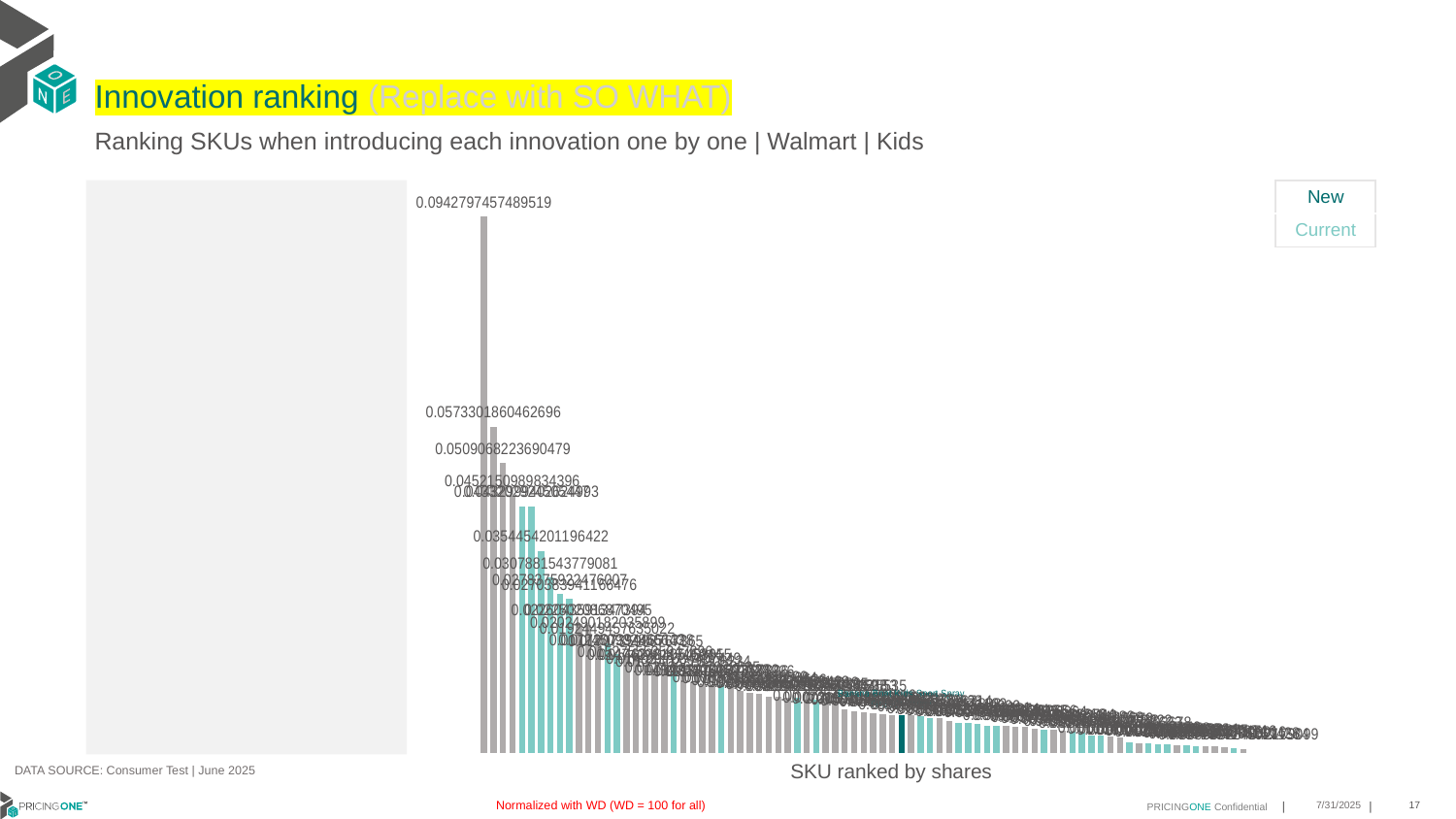

# Innovation ranking (Replace with SO WHAT)
Ranking SKUs when introducing each innovation one by one | Walmart | Kids

| New |
| --- |
| Current |

### Chart

| Category | Banana Boat Kids Sport Spray FPS50+ 240ml |
|---|---|
| Nivea Sun Protection & Hydration Cream FPS50+ 200ml | 0.09427974574895191 |
| Nivea Sun Protect & Refresh Sport Lotion FPS50 200ml | 0.05733018604626963 |
| Nivea Sun Protection Sensitive Skin Gel FPS50+ 200ml | 0.050906822369047866 |
| Nivea Sun Protection & Hydration Lotion FPS50+ 125ml | 0.04521509898343962 |
| Hawaiian Tropic Ozono Lotion FPS50+ 240ml | 0.04332029245054465 |
| Hawaiian Tropic Sheer Touch Lotion FPS50+ 240ml | 0.04329994026249928 |
| Hawaiian Tropic Island Sport Lotion FPS50 240ml | 0.035445420119642246 |
| Banana Boat Aqua Protect Sport Lotion FPS50+ 236ml | 0.030788154377908127 |
| Banana Boat Advanced Protection Lotion FPS50+ 240ml | 0.027837592247600716 |
| Banana Boat Aqua Protect Cream FPS50+ 236ml | 0.027038394116647643 |
| Nivea Sun Babies & Kids Lotion FPS50+ 200ml | 0.02260435913473942 |
| Nivea Sun Protect & Refresh Sport Spray FPS50 200ml | 0.022502086870494972 |
| Equate Sport Lotion FPS30 237ml | 0.020249018203589892 |
| Banana Boat Aqua Protect Kids Cream FPS50+ 236ml | 0.019244945763502174 |
| Hawaiian Tropic Sheer Touch Lotion FPS30 240ml | 0.017245093285664304 |
| Equate Ultra Spray FPS50 156g | 0.01720739446513277 |
| Nivea Sun Protect & Refresh Sport Invisible Spray FPS50 200ml | 0.01707359887673649 |
| Nivea Sun Face Shine Control FPS50+ 50ml | 0.015275553594789644 |
| Nivea Sun Kids Swim & Play Gel FPS50+ 150ml | 0.014740981171594385 |
| Neutrogena Sun Fresh Cream FPS50 200ml | 0.014624040545895518 |
| Hawaiian Tropic Sheer Touch Lotion FPS50 120ml | 0.014021768440744884 |
| Equate Kids Lotion FPS50 237ml | 0.013440277690623356 |
| Caribbean Beach Sport Cream FPS50+ 250g | 0.01242065870286353 |
| Caribbean Beach Ultra Cream FPS50+ 250g | 0.011985505050102763 |
| La Roche Posay Anthelios Uvmune 400 Fluid FPS50+ 50ml | 0.01193474257357817 |
| Banana Boat Dry Balance Sport Spray FPS50 170ml | 0.01185905477273956 |
| Nivea Sun Face Sensitive Skin FPS50 50ml | 0.011751697181935953 |
| Eucerin Gel-Cream FPS50+ 50ml | 0.010830418230169872 |
| Neutrogena Sun Fresh Cream FPS50 120ml | 0.010527232760568373 |
| Caribbean Beach Advanced Protection Cream FPS50+ 150g | 0.010330638677453645 |
| Nivea Sun Face Stain Control FPS50+ 40ml | 0.009870103781758136 |
| Nivea Sun Kids Protect & Sensitive Spray FPS50+ 200ml | 0.009850242778824294 |
| Caribbean Beach Sport Cream FPS50+ 150g | 0.009711614462216194 |
| Hawaiian Tropic Silk Hydration Lotion FPS50 180ml | 0.009584505666203946 |
| Garnier Super UV Serum FPS50+ 40ml | 0.00927401834377159 |
| Hawaiian Tropic Ozono Lotion FPS50+ 120ml | 0.009242662587945375 |
| Caribbean Beach Kids Cream FPS50+ 250g | 0.009225225493621526 |
| L'Oréal Paris UV DEFENDER Colored Fluid FPS50+ 40g | 0.009210768564455346 |
| Isdin Fotoprotector Fusion Water FPS50+ 50ml | 0.0075354718150281615 |
| Garnier Super UV Cream FPS50+ 40g | 0.007219013807077525 |
| Nivea Sun Face Fluid Invisible FPS50+ 40ml | 0.0070078156779096335 |
| Nuvel Suncare Mineral FPS50 120ml | 0.006938828661562101 |
| Nuvel Suncare Ultra Protection FPS50 120ml | 0.006814536896528793 |
| La Roche Posay Anthelios XL Gel-Cream FPS50+ 50ml | 0.006635381666727589 |
| Banana Boat Kids Sport Spray FPS50+ 240ml | 0.006632316417059079 |
| Equate Sport Spray FPS30 156g | 0.006550559658909278 |
| Banana Boat Aqua Protect Spray FPS50+ 170g | 0.006410465057867139 |
| Banana Boat Kids Sport Lotion FPS50 180ml | 0.006060238807518326 |
| Isdin Fotoprotector Fusion Water Magic Light FPS50+ 50ml | 0.006044664317110198 |
| Equate Kids Stick FPS50 42g | 0.005540567097499987 |
| Hawaiian Tropic Ozono Duo Defense Lotion FPS50+ 180ml | 0.005247867061716136 |
| Hawaiian Tropic Ozono Spray FPS50+ 180ml | 0.005172222829313738 |
| Hawaiian Tropic Island Sport Spray FPS50 220ml | 0.0049986771867869435 |
| Banana Boat Dry Balance Sport Lotion FPS50+ 180ml | 0.004752484843004494 |
| Banana Boat Aqua Protect Sport Spray FPS50+ 170g | 0.004718889551281649 |
| Nuvel Suncare Kids Protection FPS50 120ml | 0.004705122814526559 |
| Isdin Fotoprotector Face and Body Gel-Cream FPS50+ 250ml | 0.004578214695569639 |
| Caribbean Beach Vitamin E Face Cream FPS50+ 85ml | 0.0045353591652840105 |
| Nuvel Suncare 2 in 1 FPS50 120ml | 0.004097415076913177 |
| Banana Boat Kids Sport Spray FPS50 170g | 0.004078591355567343 |
| Caribbean Beach Cuidado Face Cream FPS50+ 85ml | 0.003946334062418996 |
| Caribbean Beach Kids Cream FPS50+ 150g | 0.0037754865213418596 |
| Banana Boat Mineral Sensitive Lotion FPS50 180ml | 0.0036288706681206844 |
| Hawaiian Tropic Argan Spray FPS15 220ml | 0.003430047369157787 |
| Banana Boat Mineral Kids Lotion FPS50 180ml | 0.0030561008277862956 |
| Banana Boat Aqua Protect Kids Spray FPS50+ 170g | 0.0030011961146522224 |
| Avene Emulsion Ultra-Mat Fluid FPS50+ 50ml | 0.00276868207541623 |
| Avène Emulsion Mat Perfect Cream FPS50+ 50ml | 0.00267984917803678 |
| Beautycare Sensitive Face Lotion FPS50+ 50ml | 0.0018576646074715904 |
| Neutrogena Mineral Ultra Sheer Stick FPS50 42g | 0.0016475155711525755 |
| Banana Boat Advanced Protection Face Fluid FPS50+ 50ml | 0.0016134367926380812 |
| Beautycare Antioxidant Face Lotion FPS50+ 50ml | 0.0014815968775138565 |
| Banana Boat Advanced Protection Sport Roll-on FPS50+ 75ml | 0.0014765463999821431 |
| Vaseline Sunscreen Stick FPS50+ 15g | 0.0012825265251187516 |
| Banana Boat Kids Sport Roll-on FPS50+ 75ml | 0.0012242089283641315 |
| Hawaiian Tropic Mineral Brush FPS30 4.25g | 0.0011451106870791381 |
| Vaseline Tone-up Cream FPS50+ 50ml | 0.0011125017629471565 |
| Vaseline Daily Use FPS50+ 50ml | 0.0010789578770601588 |
| Ocean Potion Spray FPS30 156g | 0.0008971510062614281 |
| Beautycare Matte Face Lotion FPS30 50ml | 0.0007133724502715842 |
| Australian Gold Extreme Sport Spray FPS50 170g | 0.0006082848421790987 |
DATA SOURCE: Consumer Test | June 2025
SKU ranked by shares
Normalized with WD (WD = 100 for all)
7/31/2025
17